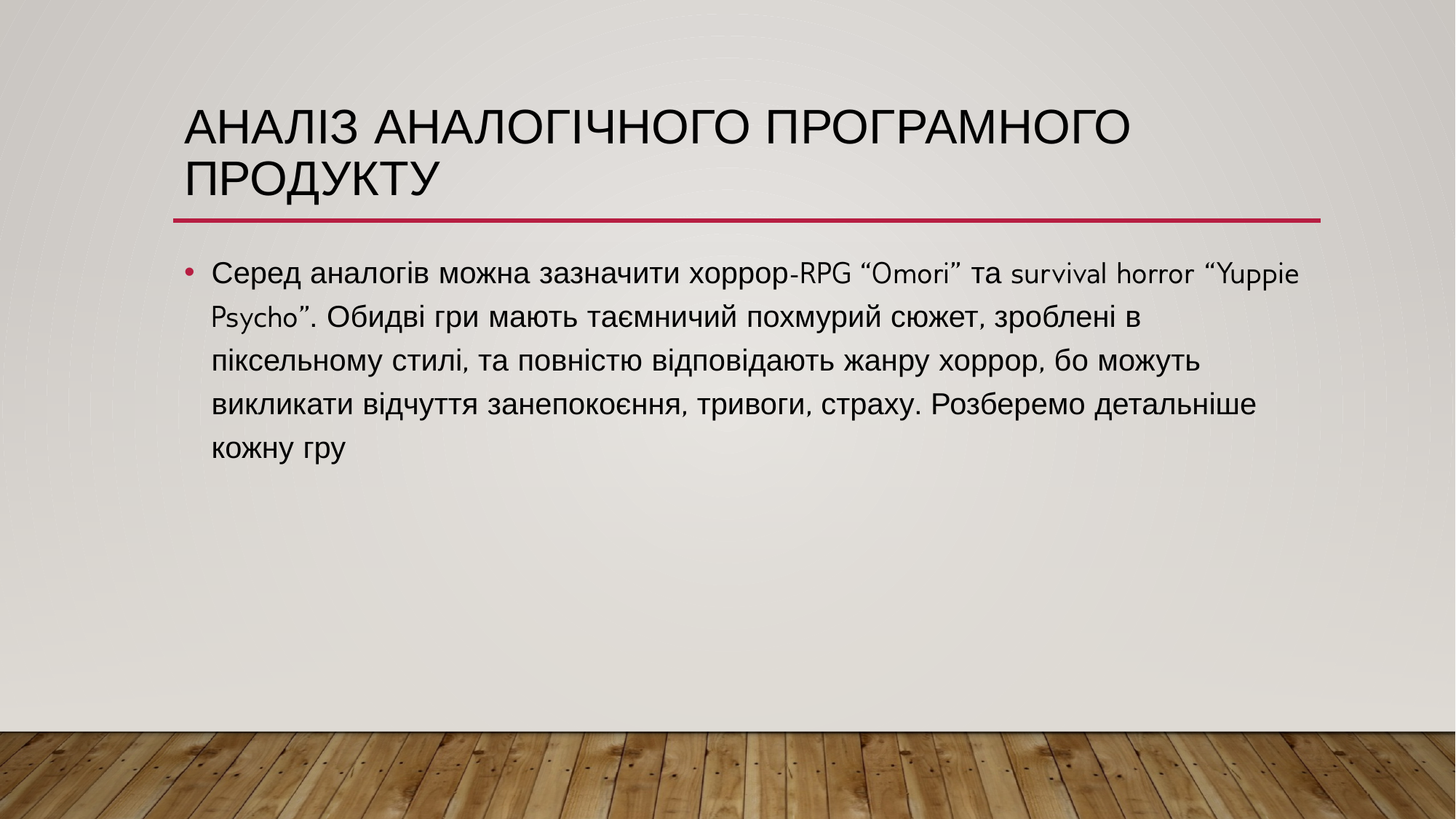

# Аналіз аналогічного програмного продукту
Серед аналогів можна зазначити хоррор-RPG “Omori” та survival horror “Yuppie Psycho”. Обидві гри мають таємничий похмурий сюжет, зроблені в піксельному стилі, та повністю відповідають жанру хоррор, бо можуть викликати відчуття занепокоєння, тривоги, страху. Розберемо детальніше кожну гру